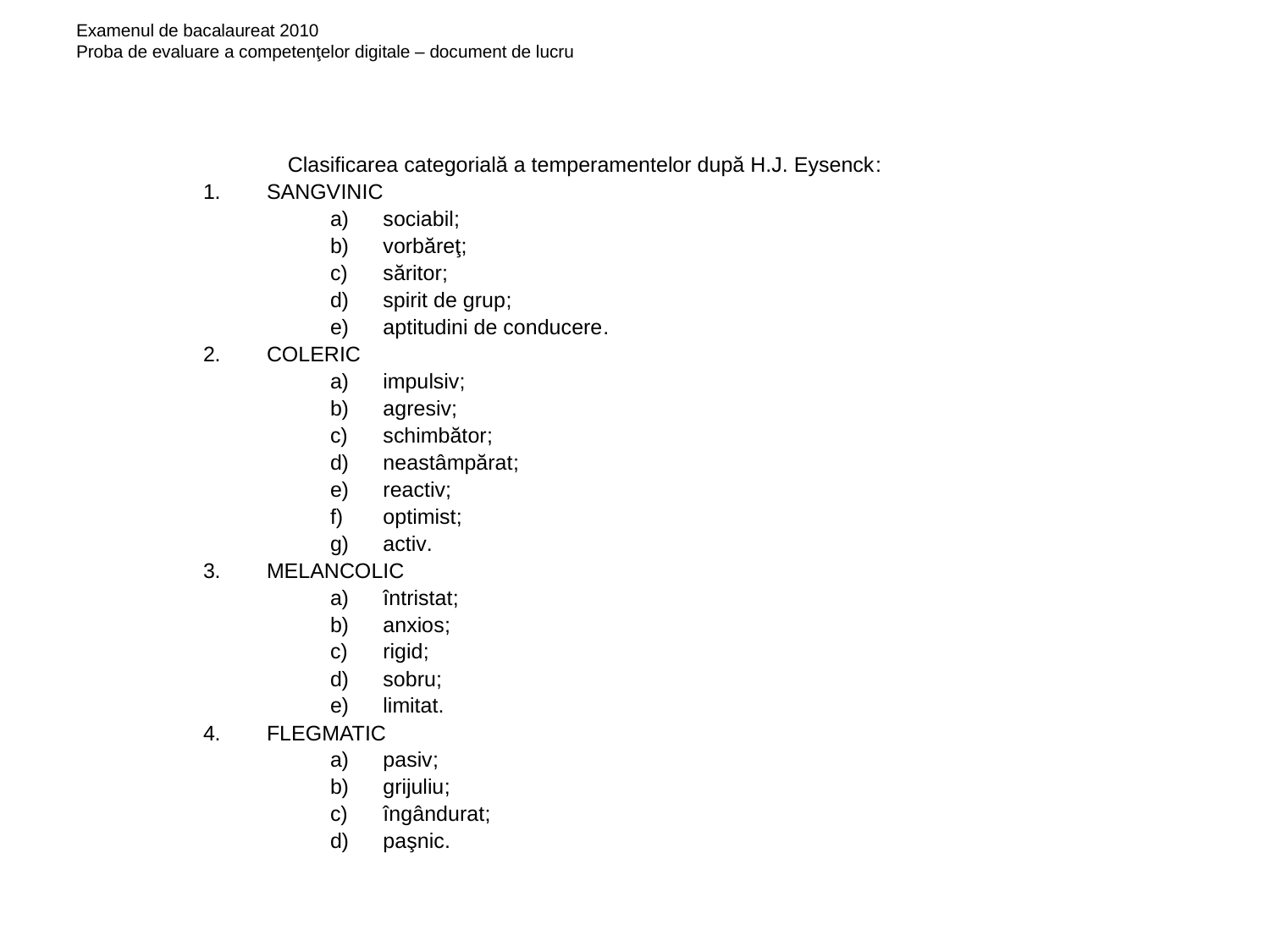

# Examenul de bacalaureat 2010 Proba de evaluare a competenţelor digitale – document de lucru
		Clasificarea categorială a temperamentelor după H.J. Eysenck:
SANGVINIC
sociabil;
vorbăreţ;
săritor;
spirit de grup;
aptitudini de conducere.
COLERIC
impulsiv;
agresiv;
schimbător;
neastâmpărat;
reactiv;
optimist;
activ.
MELANCOLIC
întristat;
anxios;
rigid;
sobru;
limitat.
FLEGMATIC
pasiv;
grijuliu;
îngândurat;
paşnic.